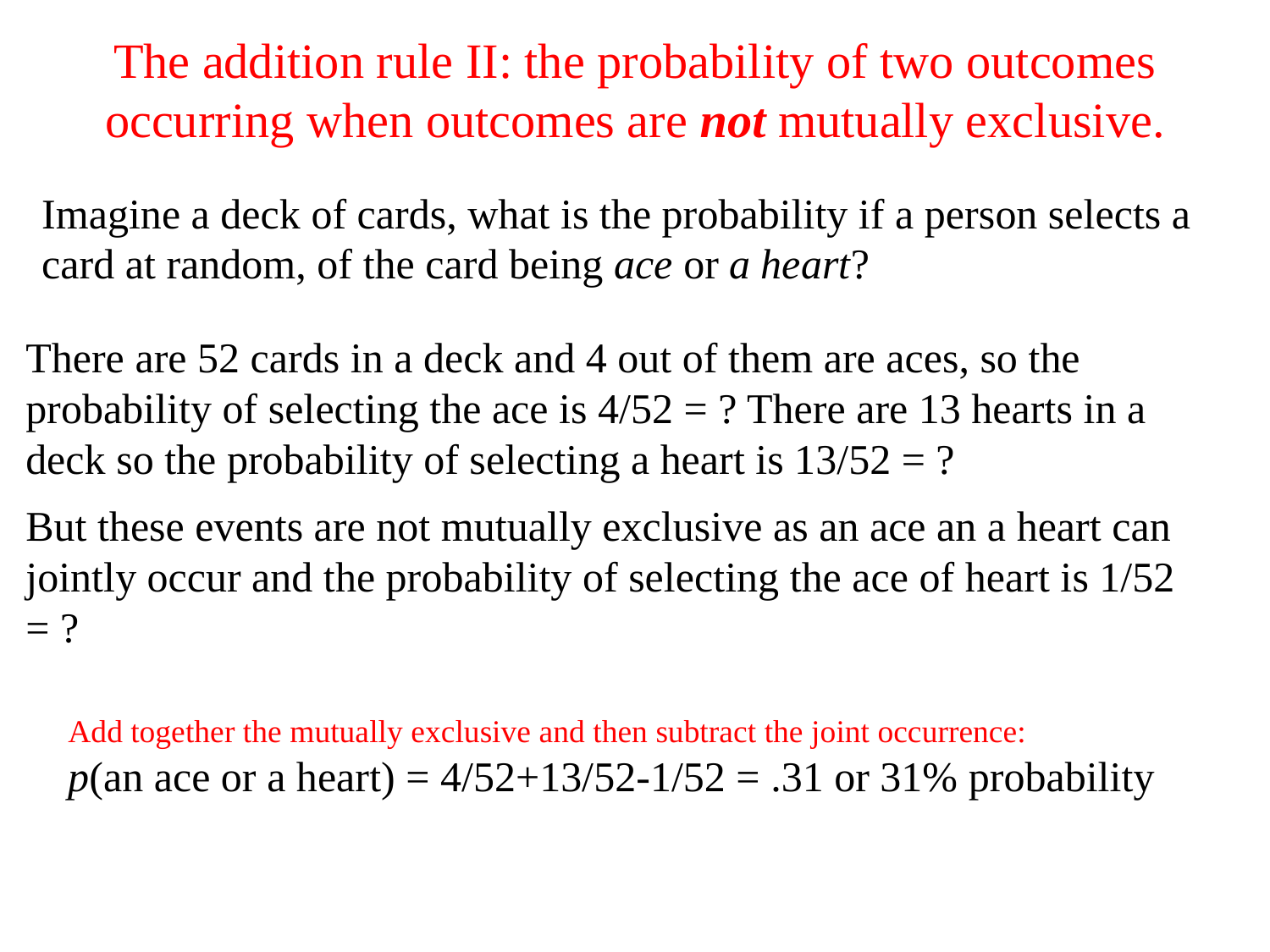

# The addition rule II: the probability of two outcomes occurring when outcomes are not mutually exclusive.
Imagine a deck of cards, what is the probability if a person selects a card at random, of the card being ace or a heart?

There are 52 cards in a deck and 4 out of them are aces, so the probability of selecting the ace is 4/52 = ? There are 13 hearts in a deck so the probability of selecting a heart is 13/52 = ?

But these events are not mutually exclusive as an ace an a heart can jointly occur and the probability of selecting the ace of heart is 1/52 = ?

Add together the mutually exclusive and then subtract the joint occurrence:
p(an ace or a heart) = 4/52+13/52-1/52 = .31 or 31% probability